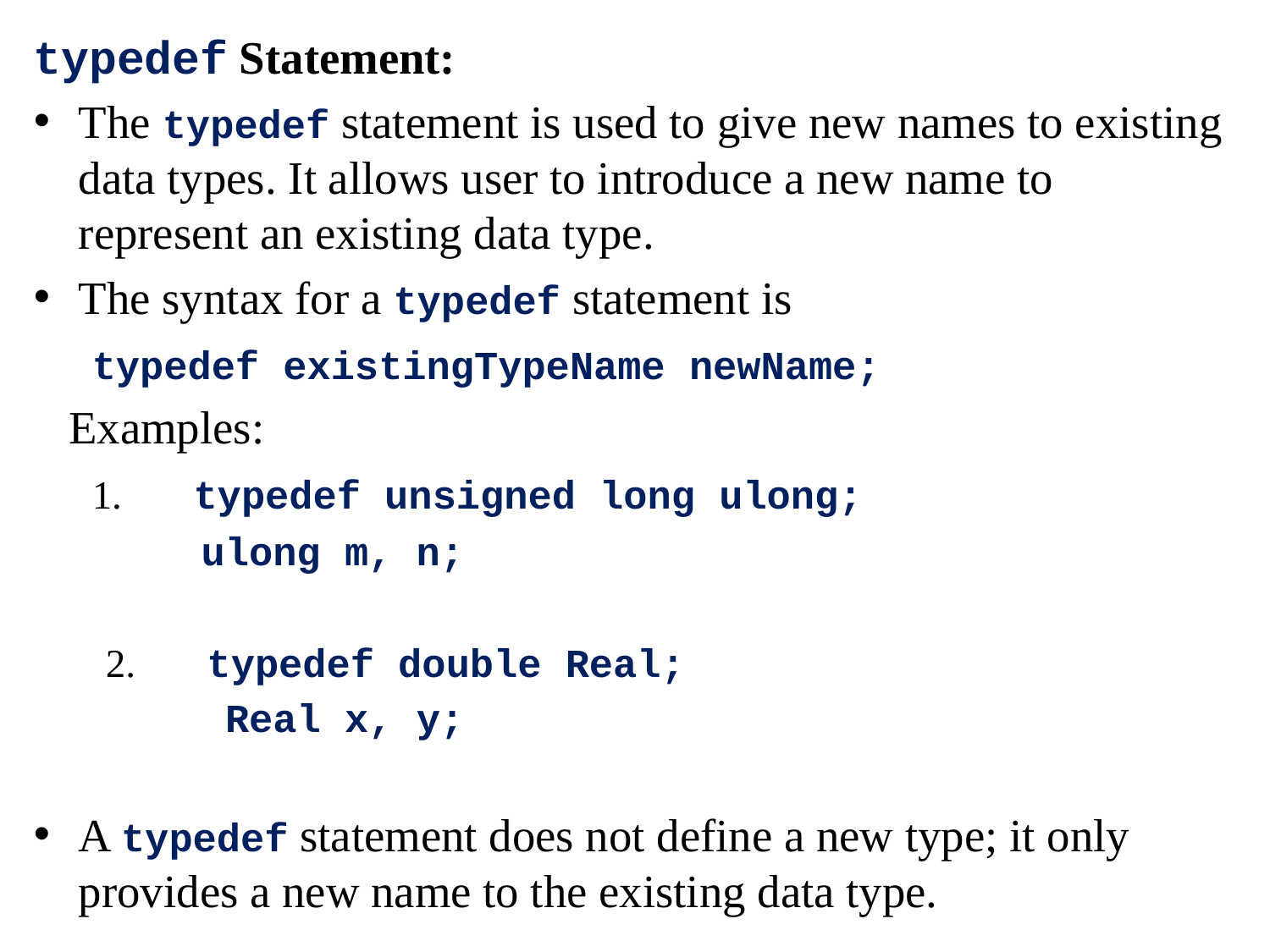

typedef Statement:
The typedef statement is used to give new names to existing data types. It allows user to introduce a new name to represent an existing data type.
The syntax for a typedef statement is
     typedef existingTypeName newName;
   Examples:
     1.   typedef unsigned long ulong;
       ulong m, n;

   2.   typedef double Real;
        Real x, y;

A typedef statement does not define a new type; it only provides a new name to the existing data type.